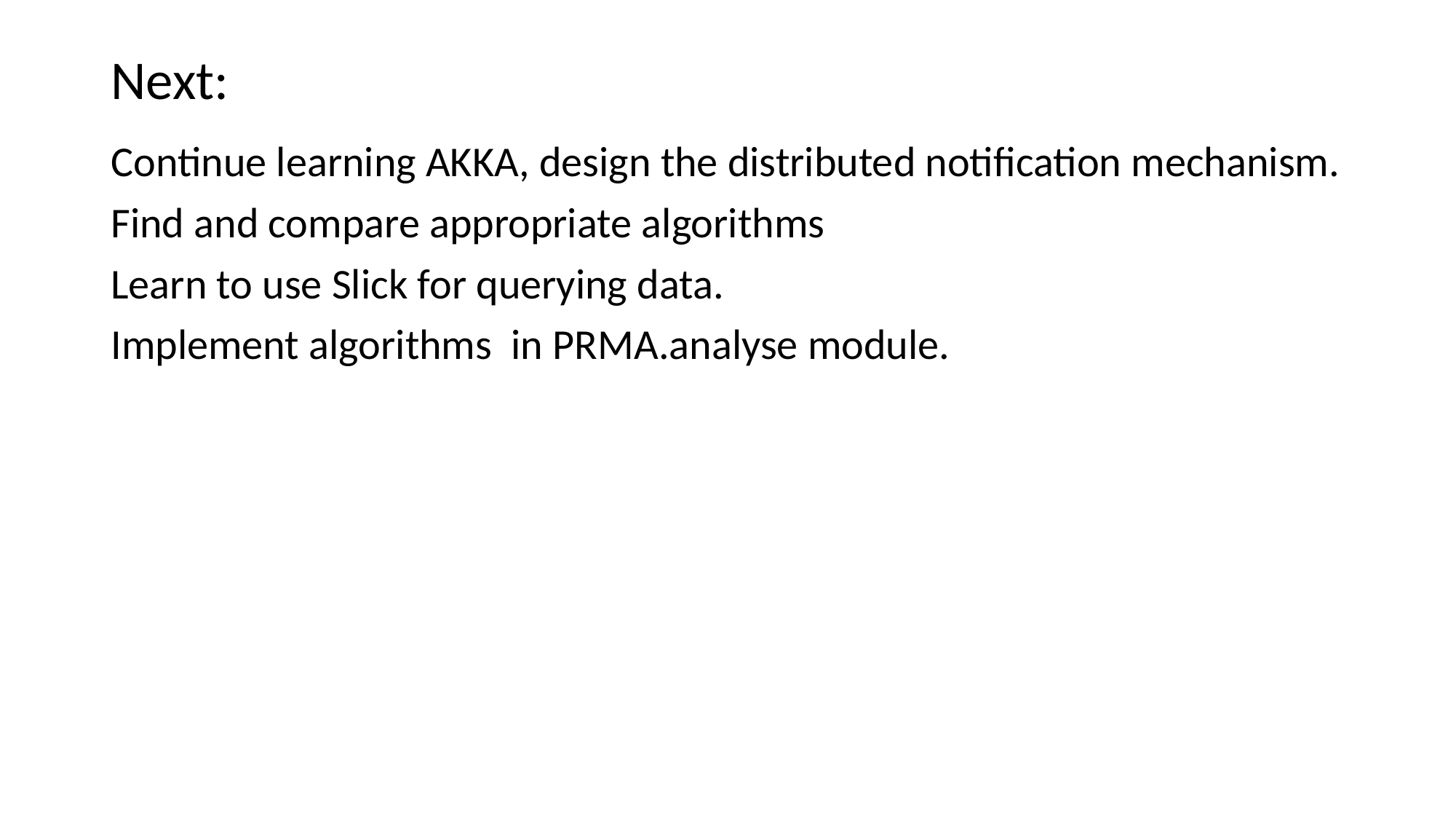

# Next:
Continue learning AKKA, design the distributed notification mechanism.
Find and compare appropriate algorithms
Learn to use Slick for querying data.
Implement algorithms  in PRMA.analyse module.